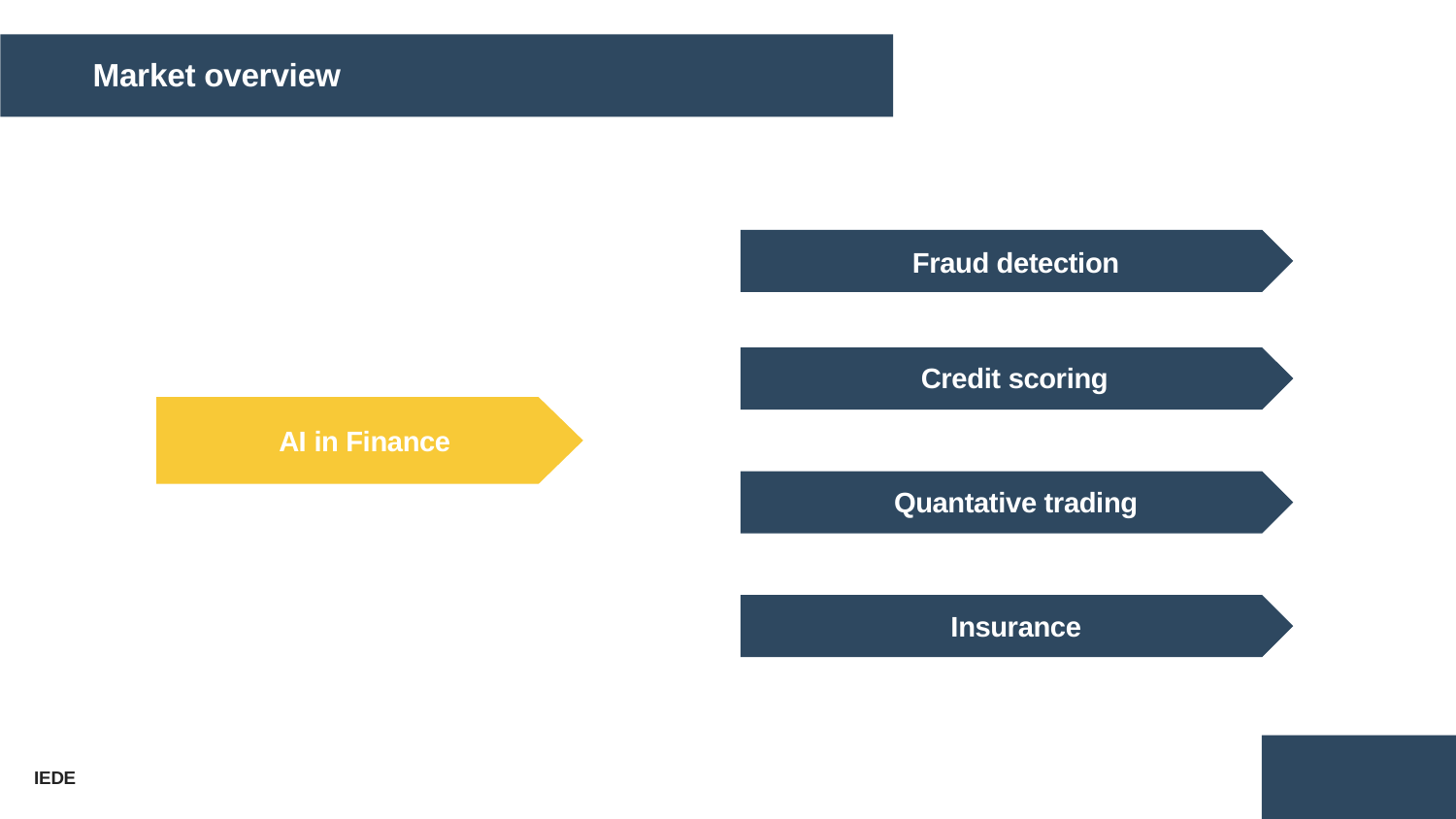

Market overview

Fraud detection

Credit scoring

AI in Finance

Quantative trading

Insurance

2
IEDE
Better information about the repayment prospects of a small-business applicant makes it more likely that a lender will price the loan according to its expected risk. This prospect should increase the availability of credit to small businesses.